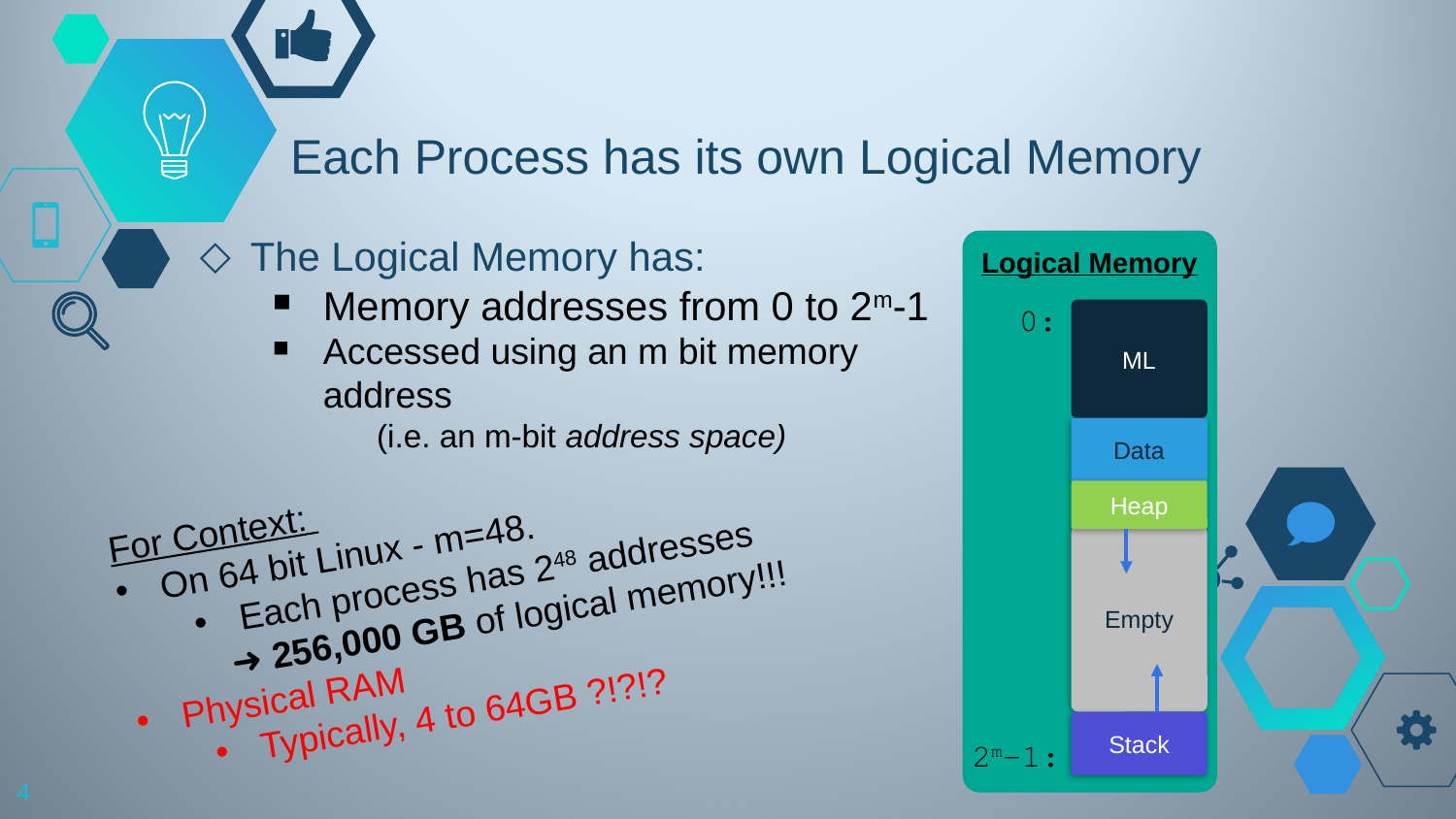

# Each Process has its own Logical Memory
The Logical Memory has:
Memory addresses from 0 to 2m-1
Accessed using an m bit memory address
      (i.e. an m-bit address space)

Logical Memory
   0:

 2m-1:
ML
Data
Heap
Empty
Stack
For Context:
On 64 bit Linux - m=48.
Each process has 248 addresses
   ➜ 256,000 GB of logical memory!!!
Physical RAM
Typically, 4 to 64GB ?!?!?
4